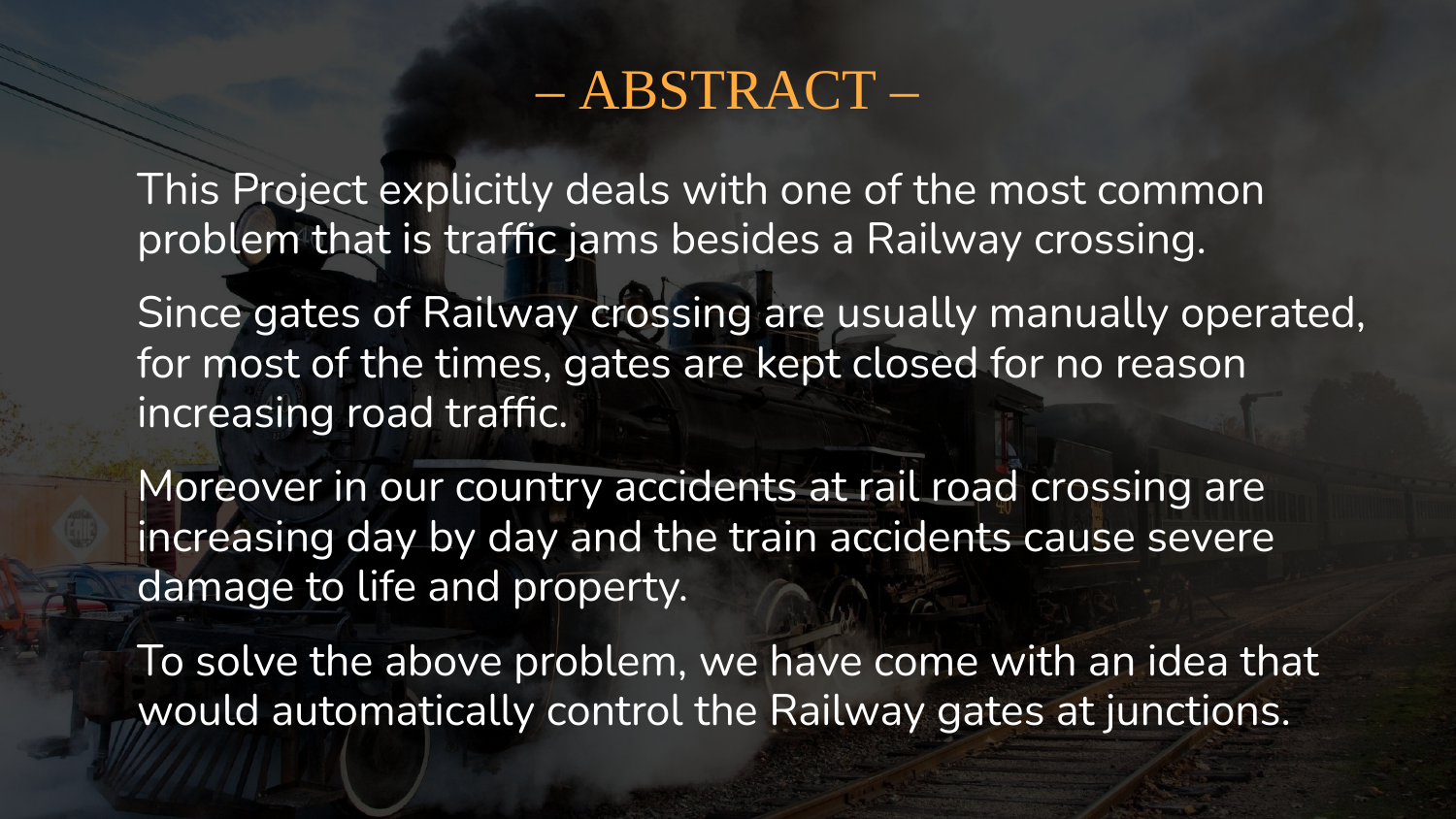

# – ABSTRACT –
This Project explicitly deals with one of the most common problem that is traffic jams besides a Railway crossing.
Since gates of Railway crossing are usually manually operated, for most of the times, gates are kept closed for no reason increasing road traffic.
Moreover in our country accidents at rail road crossing are increasing day by day and the train accidents cause severe damage to life and property.
To solve the above problem, we have come with an idea that would automatically control the Railway gates at junctions.